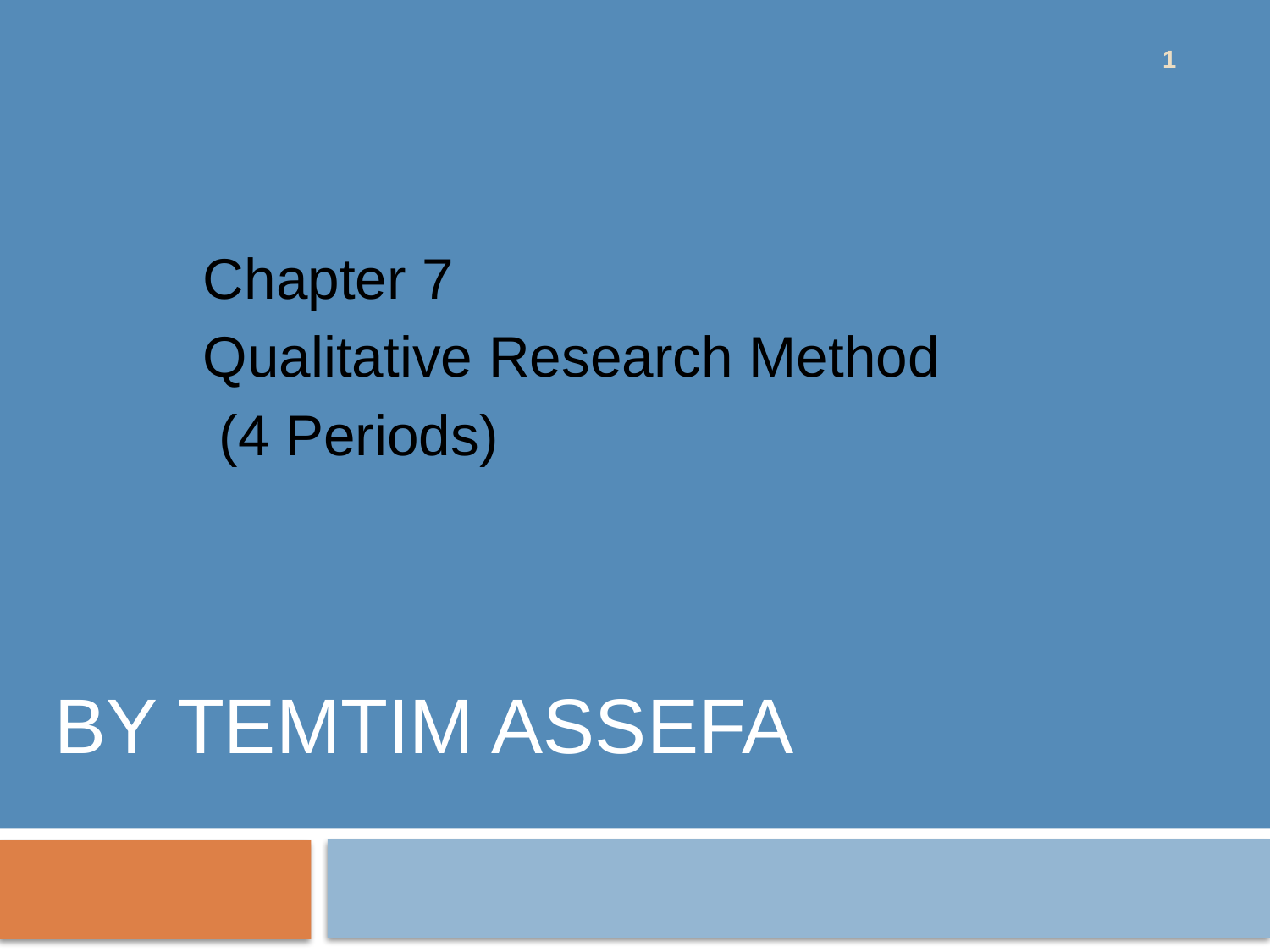

1
Chapter 7
Qualitative Research Method
 (4 Periods)
# By Temtim Assefa